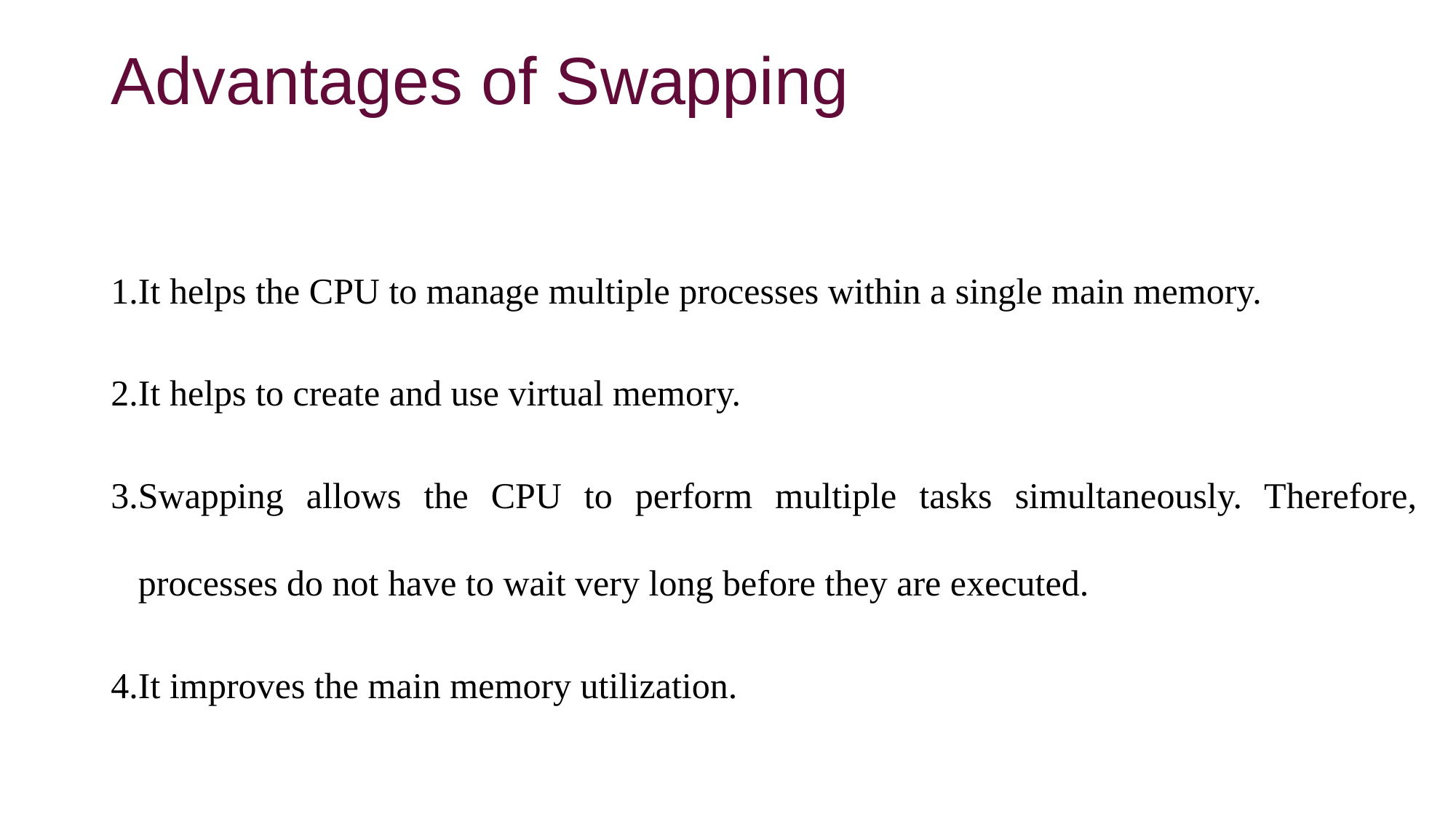

# Advantages of Swapping
It helps the CPU to manage multiple processes within a single main memory.
It helps to create and use virtual memory.
Swapping allows the CPU to perform multiple tasks simultaneously. Therefore, processes do not have to wait very long before they are executed.
It improves the main memory utilization.